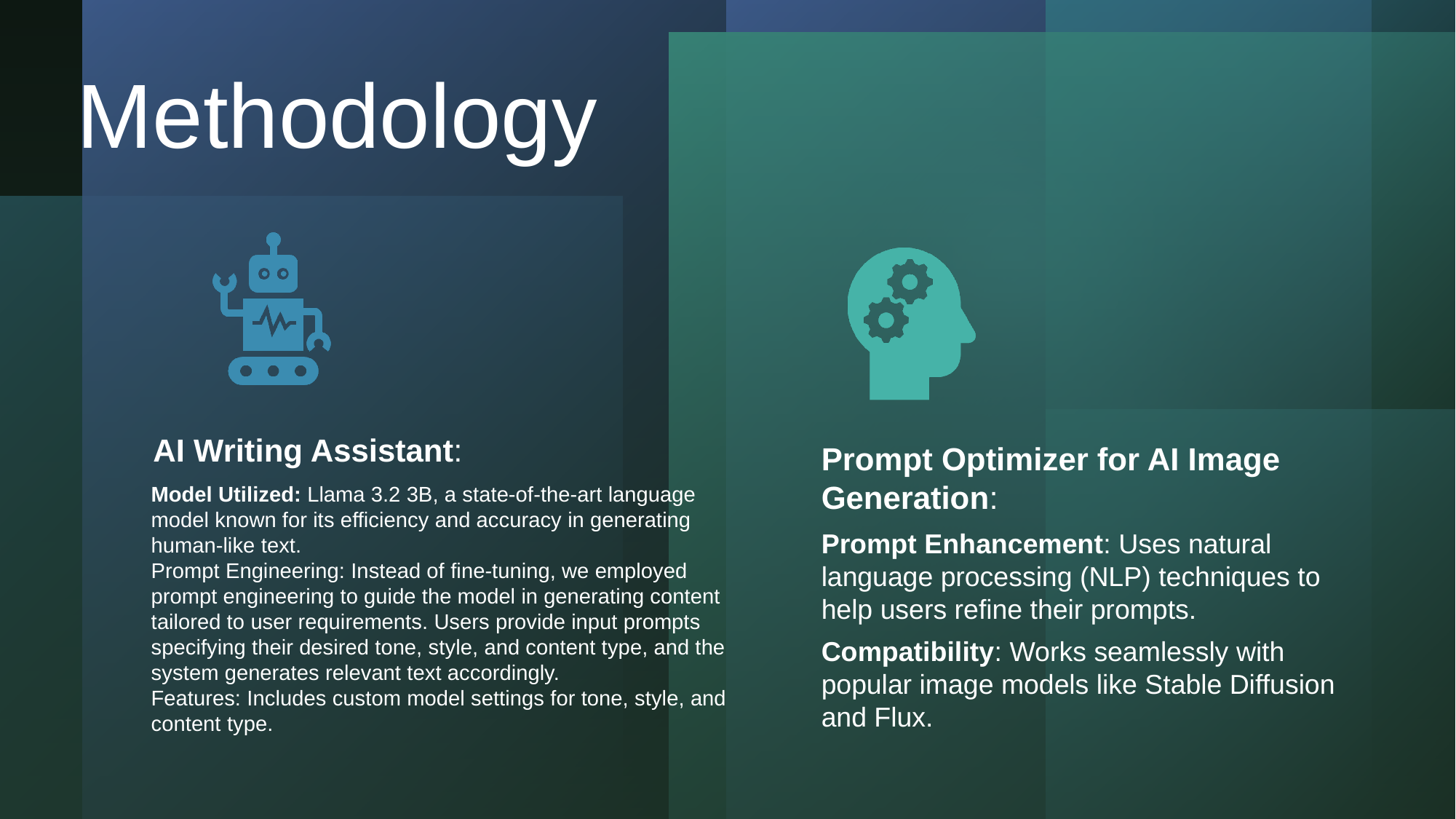

# Methodology
AI Writing Assistant:
Model Utilized: Llama 3.2 3B, a state-of-the-art language model known for its efficiency and accuracy in generating human-like text.
Prompt Engineering: Instead of fine-tuning, we employed prompt engineering to guide the model in generating content tailored to user requirements. Users provide input prompts specifying their desired tone, style, and content type, and the system generates relevant text accordingly.
Features: Includes custom model settings for tone, style, and content type.
Prompt Optimizer for AI Image Generation:
Prompt Enhancement: Uses natural language processing (NLP) techniques to help users refine their prompts.
Compatibility: Works seamlessly with popular image models like Stable Diffusion and Flux.